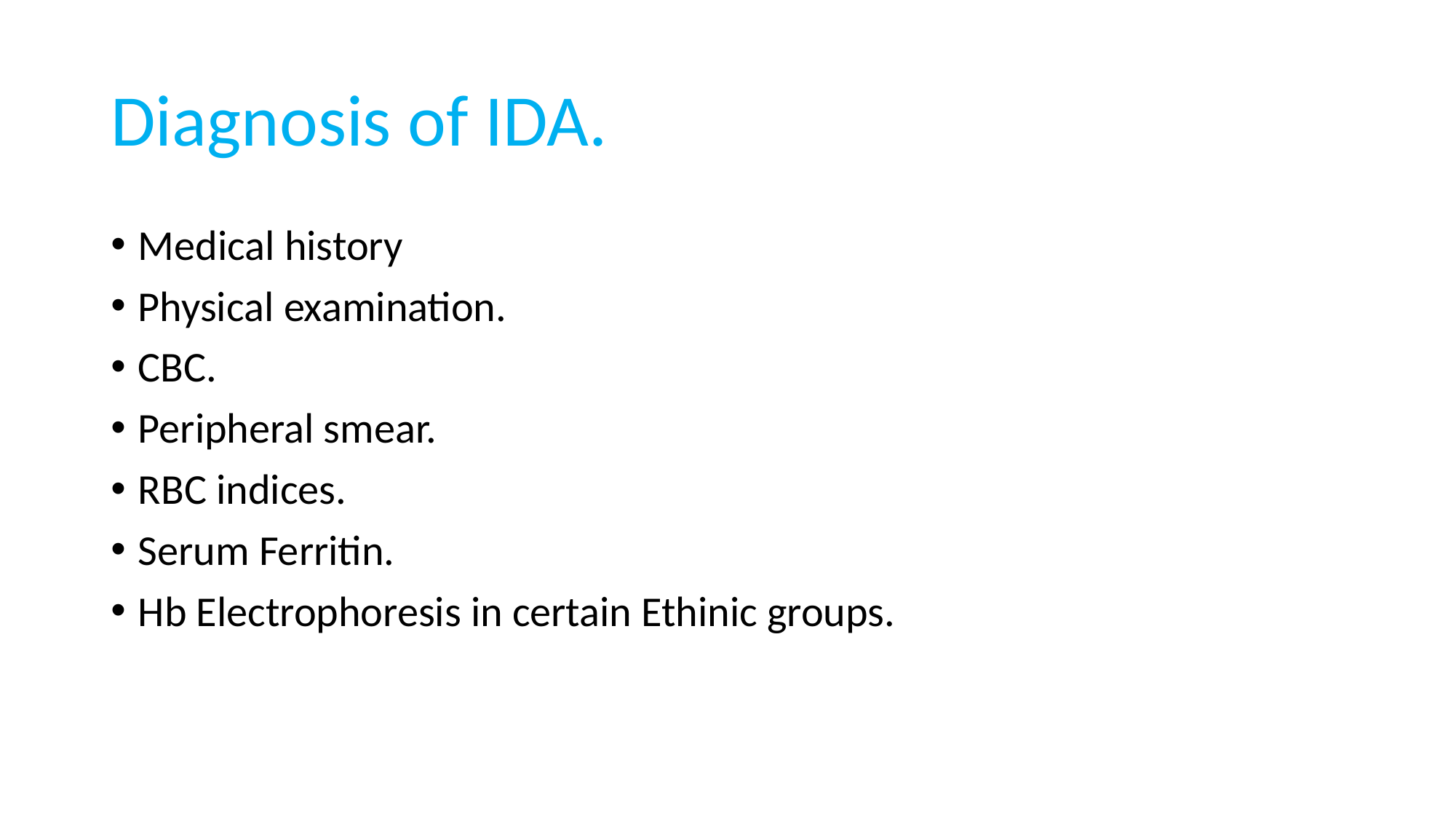

# Diagnosis of IDA.
Medical history
Physical examination.
CBC.
Peripheral smear.
RBC indices.
Serum Ferritin.
Hb Electrophoresis in certain Ethinic groups.